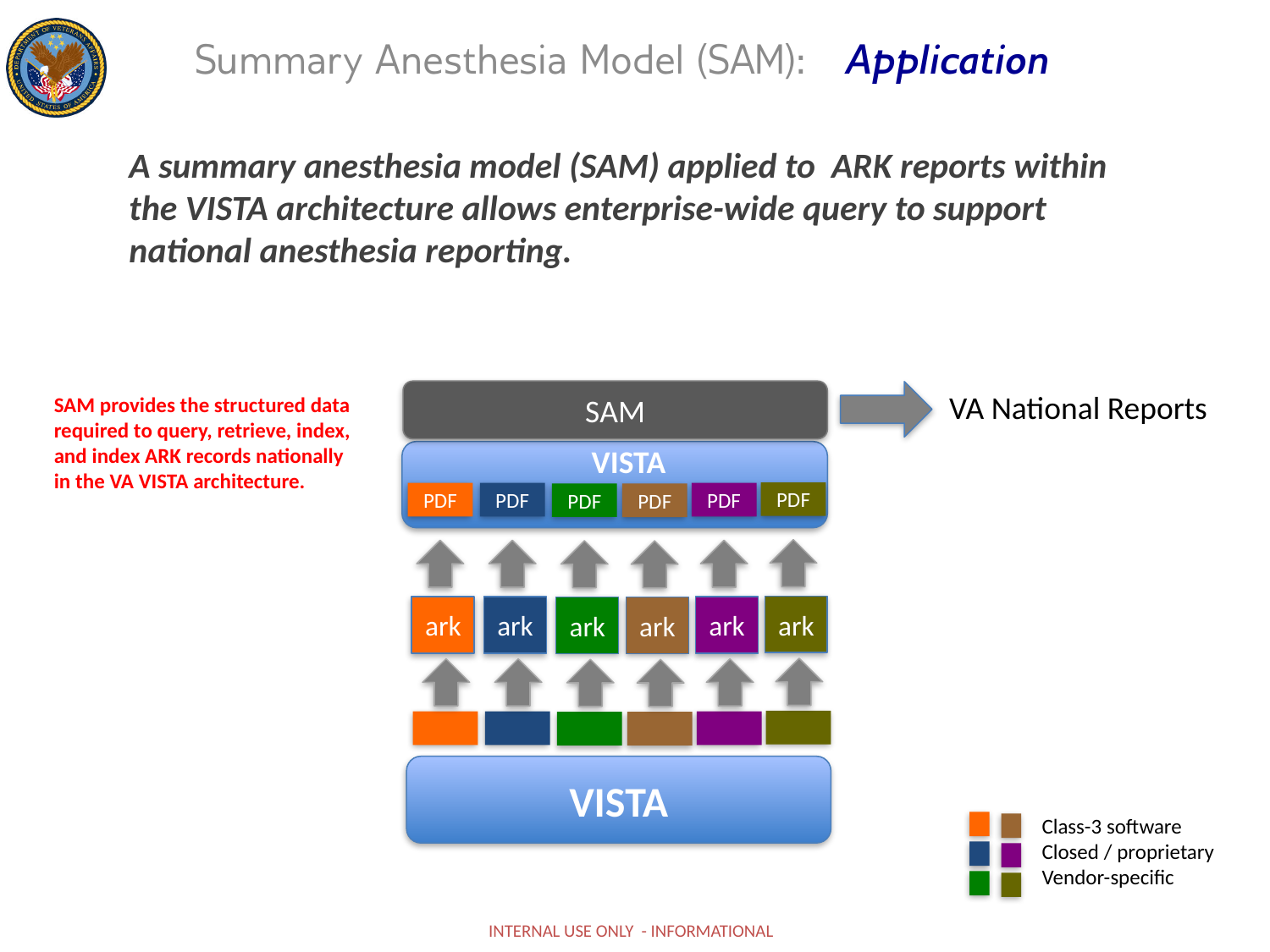

Summary Anesthesia Model (SAM):   Application
A summary anesthesia model (SAM) applied to  ARK reports within the VISTA architecture allows enterprise-wide query to support national anesthesia reporting.
SAM

VA National Reports
SAM provides the structured data required to query, retrieve, index, and index ARK records nationally in the VA VISTA architecture.
VISTA

PDF
PDF
PDF
PDF
PDF
PDF

ark
ark
ark
ark
ark
ark

VISTA
Class-3 software
Closed / proprietary
Vendor-specific